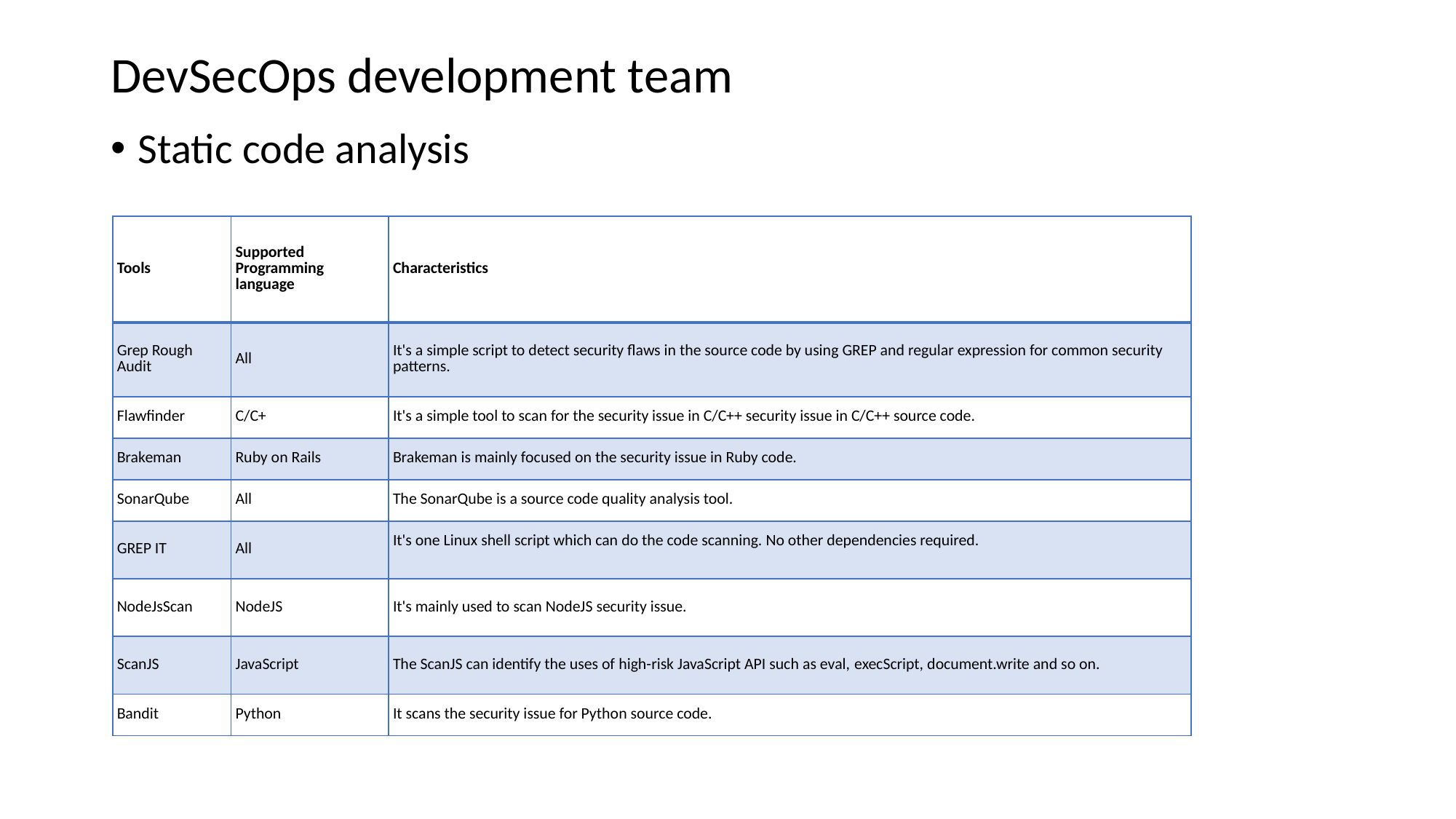

# DevSecOps development team
Static code analysis

| Tools | Supported Programming language | Characteristics |
| --- | --- | --- |
| Grep Rough Audit | All | It's a simple script to detect security flaws in the source code by using GREP and regular expression for common security patterns. |
| Flawfinder | C/C+ | It's a simple tool to scan for the security issue in C/C++ security issue in C/C++ source code. |
| Brakeman | Ruby on Rails | Brakeman is mainly focused on the security issue in Ruby code. |
| SonarQube | All | The SonarQube is a source code quality analysis tool. |
| GREP IT | All | It's one Linux shell script which can do the code scanning. No other dependencies required. |
| NodeJsScan | NodeJS | It's mainly used to scan NodeJS security issue. |
| ScanJS | JavaScript | The ScanJS can identify the uses of high-risk JavaScript API such as eval, execScript, document.write and so on. |
| Bandit | Python | It scans the security issue for Python source code. |